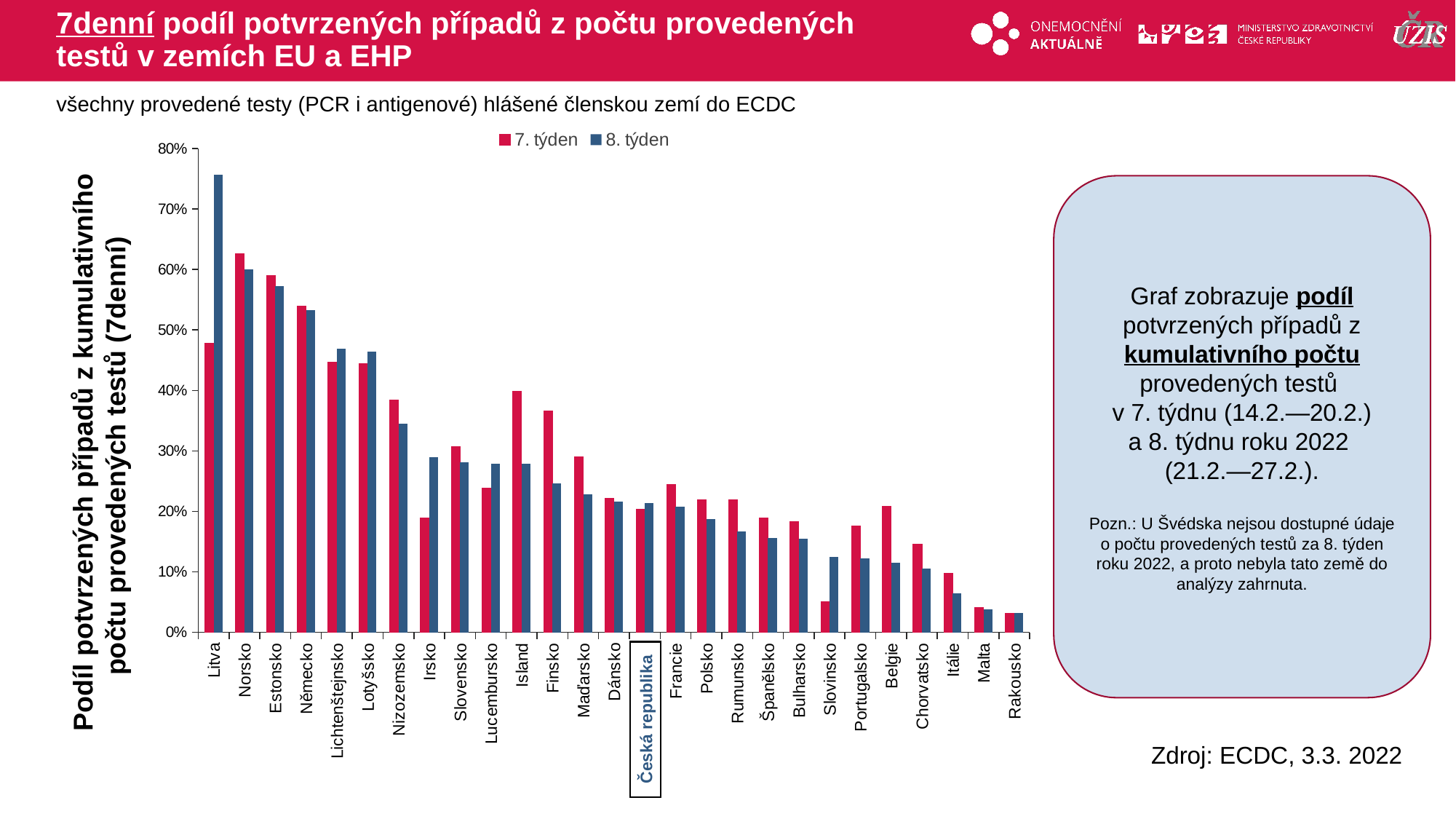

# 7denní podíl potvrzených případů z počtu provedených testů v zemích EU a EHP
všechny provedené testy (PCR i antigenové) hlášené členskou zemí do ECDC

### Chart

| Category | 7. týden | 8. týden |
|---|---|---|
| Litva | 0.478571364246283 | 0.7565942829100724 |
| Norsko | 0.6265681872193524 | 0.6005936172891035 |
| Estonsko | 0.5895282451923077 | 0.5729462140237402 |
| Německo | 0.5391608293770345 | 0.5325535 |
| Lichtenštejnsko | 0.4462989840348331 | 0.4686868686868687 |
| Lotyšsko | 0.4447013283835468 | 0.4644026186579378 |
| Nizozemsko | 0.38417776225414885 | 0.34464834072194117 |
| Irsko | 0.1892400267439269 | 0.29015640878879556 |
| Slovensko | 0.30678597246063233 | 0.28091367525015704 |
| Lucembursko | 0.2387531923253225 | 0.2786166030425617 |
| Island | 0.39840326687925853 | 0.2782721310105694 |
| Finsko | 0.3657296780640396 | 0.24654661942435568 |
| Maďarsko | 0.290394024887217 | 0.22802537343973808 |
| Dánsko | 0.22111715984265654 | 0.21601936202778405 |
| Česká republika | 0.20327469713535554 | 0.2142841135737176 |
| Francie | 0.24473723288262383 | 0.20828930095383114 |
| Polsko | 0.21960378876622533 | 0.18787704109747963 |
| Rumunsko | 0.21955240895182096 | 0.16651821103760395 |
| Španělsko | 0.18907147608948938 | 0.15593022647236948 |
| Bulharsko | 0.18346201449873284 | 0.15431078652820576 |
| Slovinsko | 0.0511770081050539 | 0.12468049423626756 |
| Portugalsko | 0.17537273939641973 | 0.12180268179727466 |
| Belgie | 0.2081667844896503 | 0.11531978223069271 |
| Chorvatsko | 0.1452793714143178 | 0.10603455788564684 |
| Itálie | 0.09820705056627851 | 0.06506175456097198 |
| Malta | 0.04100418410041841 | 0.03790066416401964 |
| Rakousko | 0.03154650707695931 | 0.032531770154465185 |
Graf zobrazuje podíl potvrzených případů z kumulativního počtu provedených testů
v 7. týdnu (14.2.—20.2.) a 8. týdnu roku 2022
(21.2.—27.2.).

Pozn.: U Švédska nejsou dostupné údaje o počtu provedených testů za 8. týden roku 2022, a proto nebyla tato země do analýzy zahrnuta.
Podíl potvrzených případů z kumulativního počtu provedených testů (7denní)
Česká republika
Zdroj: ECDC, 3.3. 2022